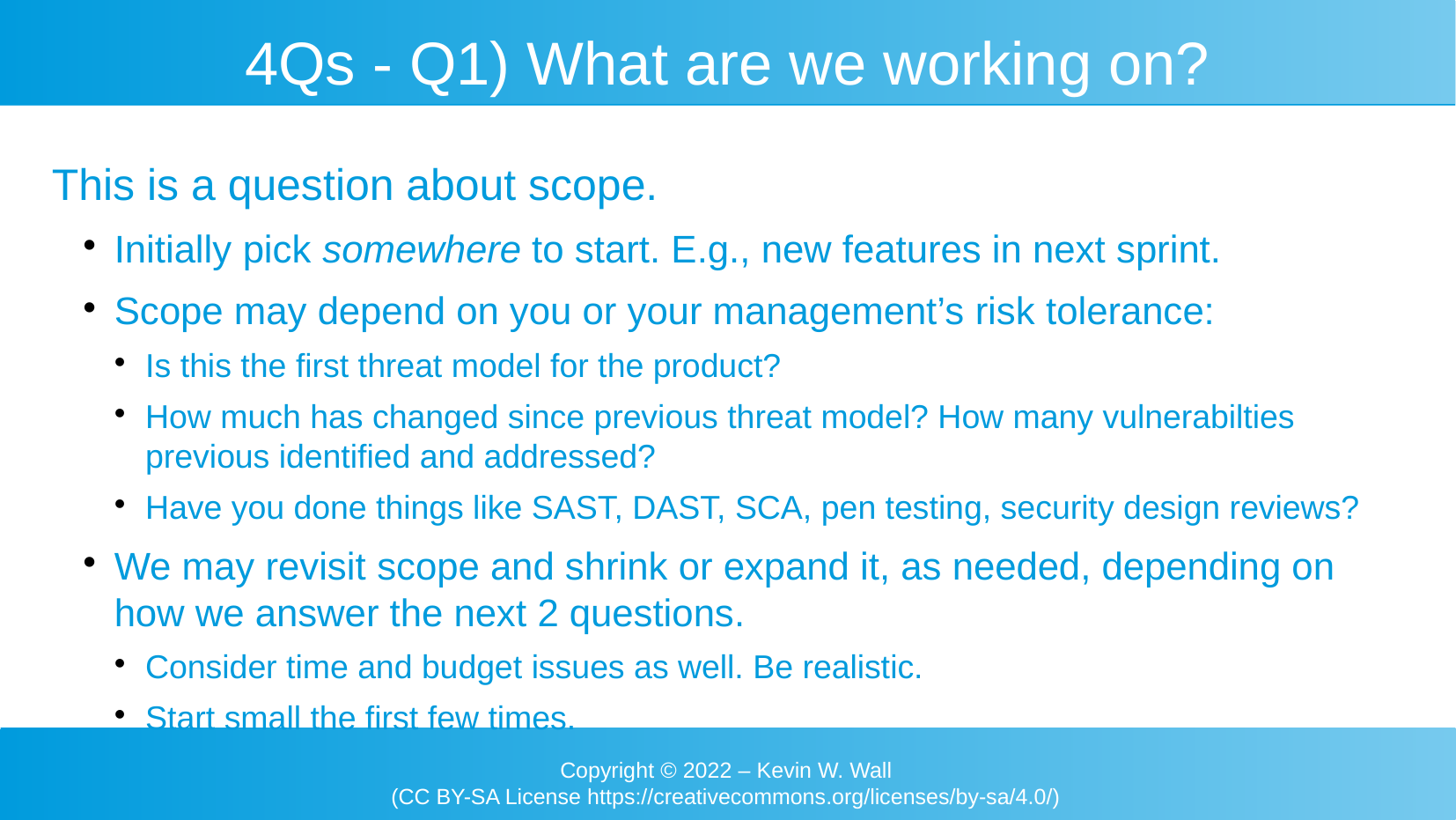

4Qs - Q1) What are we working on?
This is a question about scope.
Initially pick somewhere to start. E.g., new features in next sprint.
Scope may depend on you or your management’s risk tolerance:
Is this the first threat model for the product?
How much has changed since previous threat model? How many vulnerabilties previous identified and addressed?
Have you done things like SAST, DAST, SCA, pen testing, security design reviews?
We may revisit scope and shrink or expand it, as needed, depending on how we answer the next 2 questions.
Consider time and budget issues as well. Be realistic.
Start small the first few times.